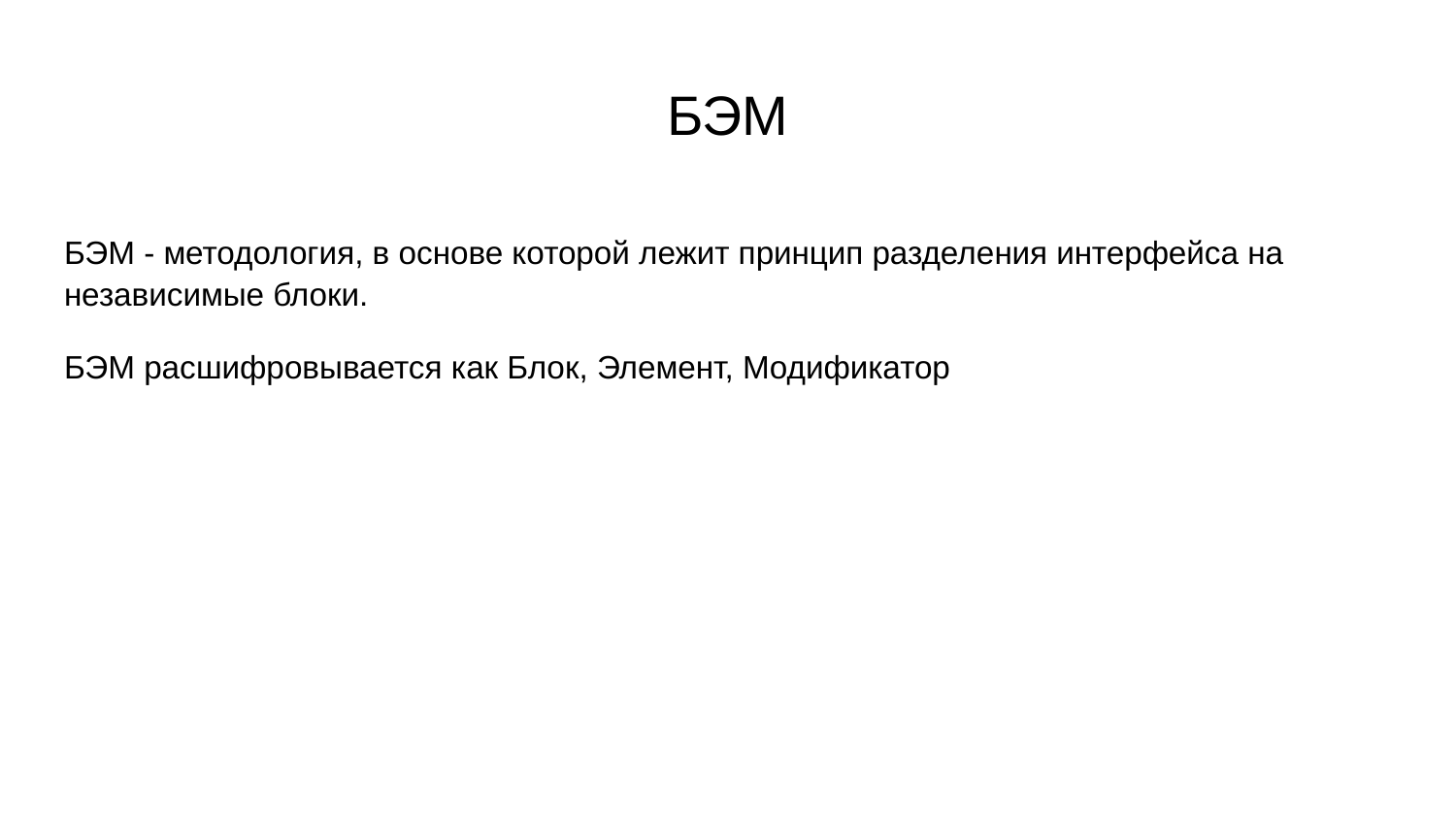

# БЭМ
БЭМ - методология, в основе которой лежит принцип разделения интерфейса на независимые блоки.
БЭМ расшифровывается как Блок, Элемент, Модификатор